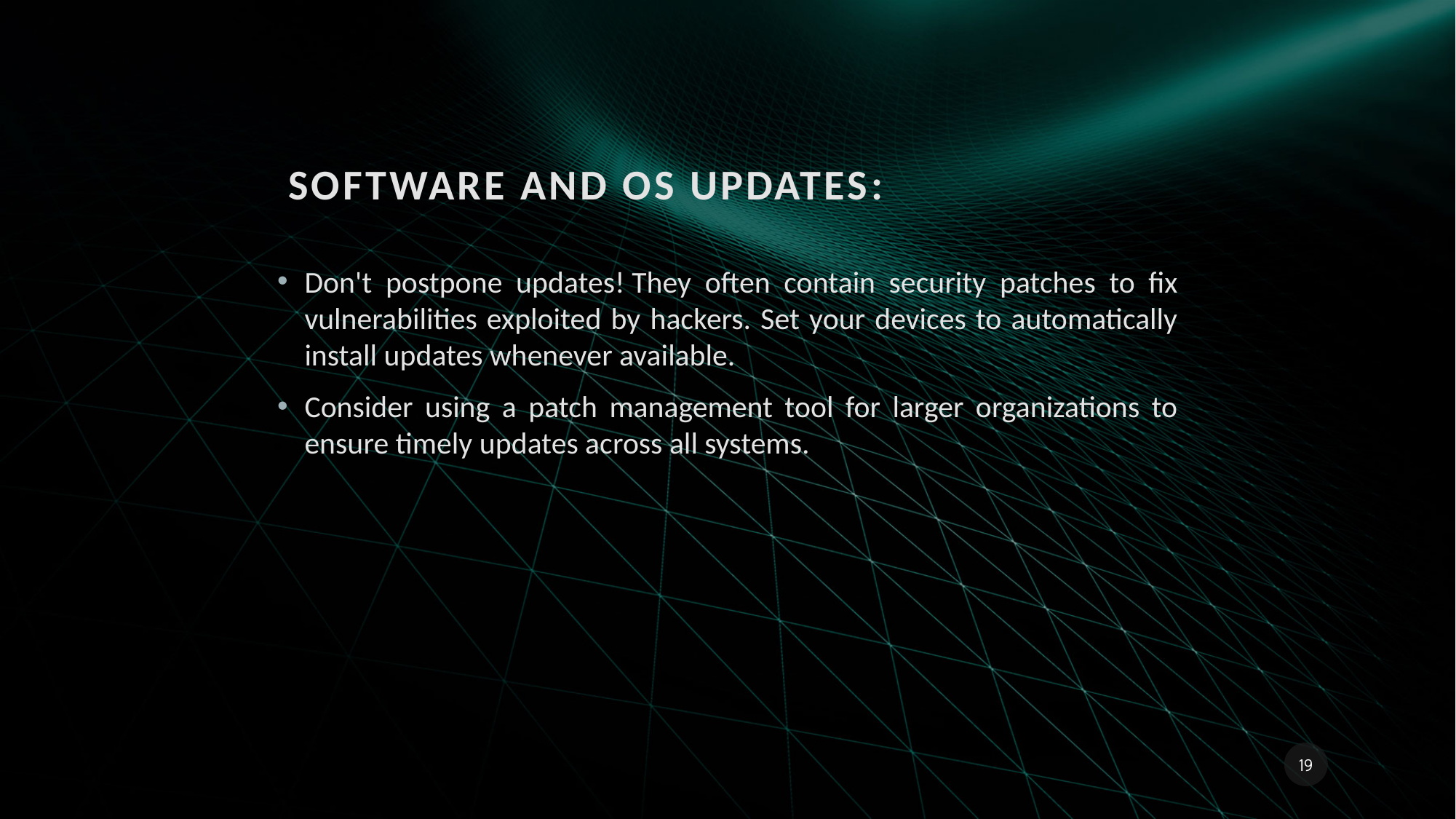

# Software and OS Updates:
Don't postpone updates! They often contain security patches to fix vulnerabilities exploited by hackers. Set your devices to automatically install updates whenever available.
Consider using a patch management tool for larger organizations to ensure timely updates across all systems.
19